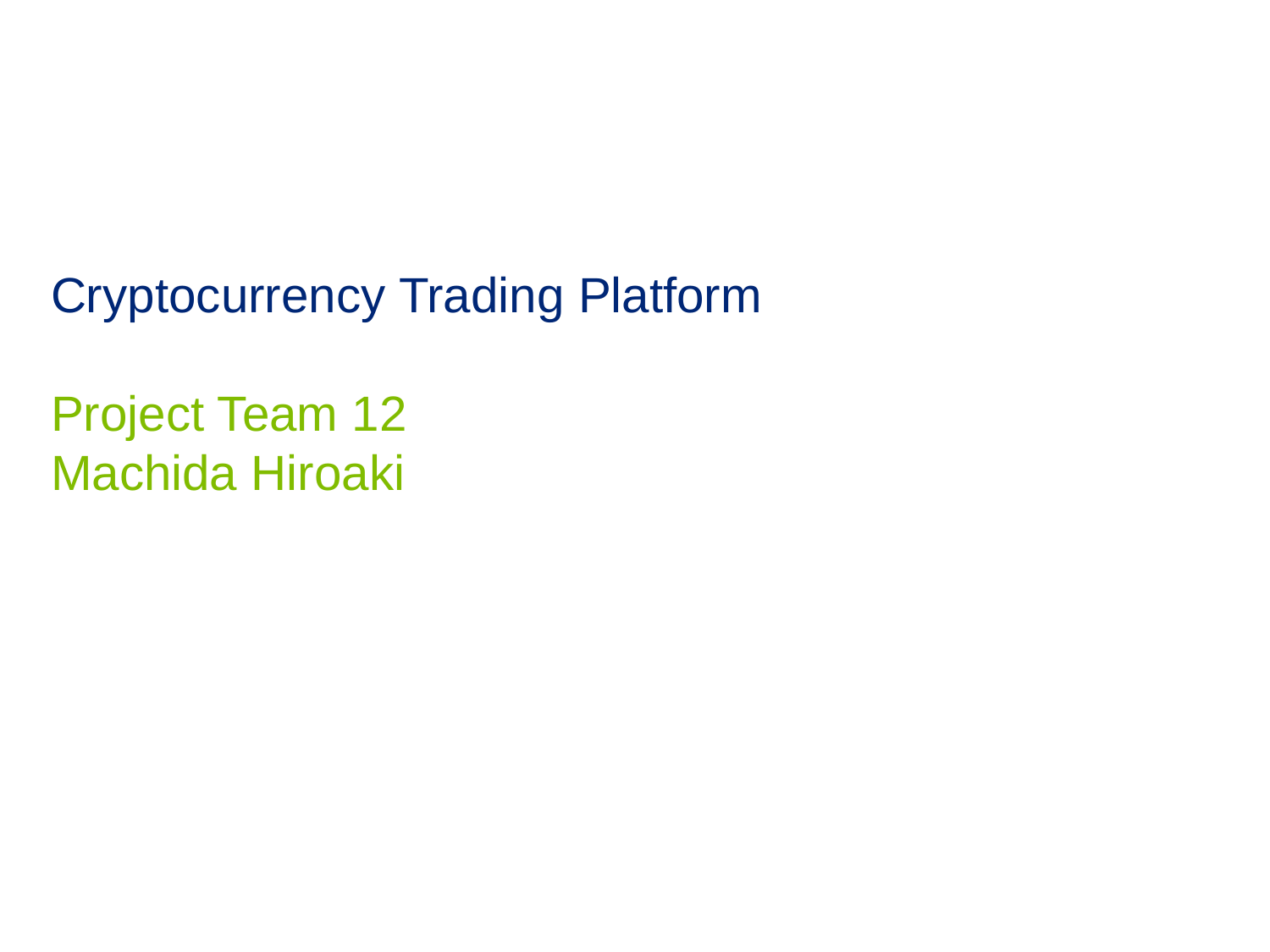

# Cryptocurrency Trading Platform Project Team 12 Machida Hiroaki